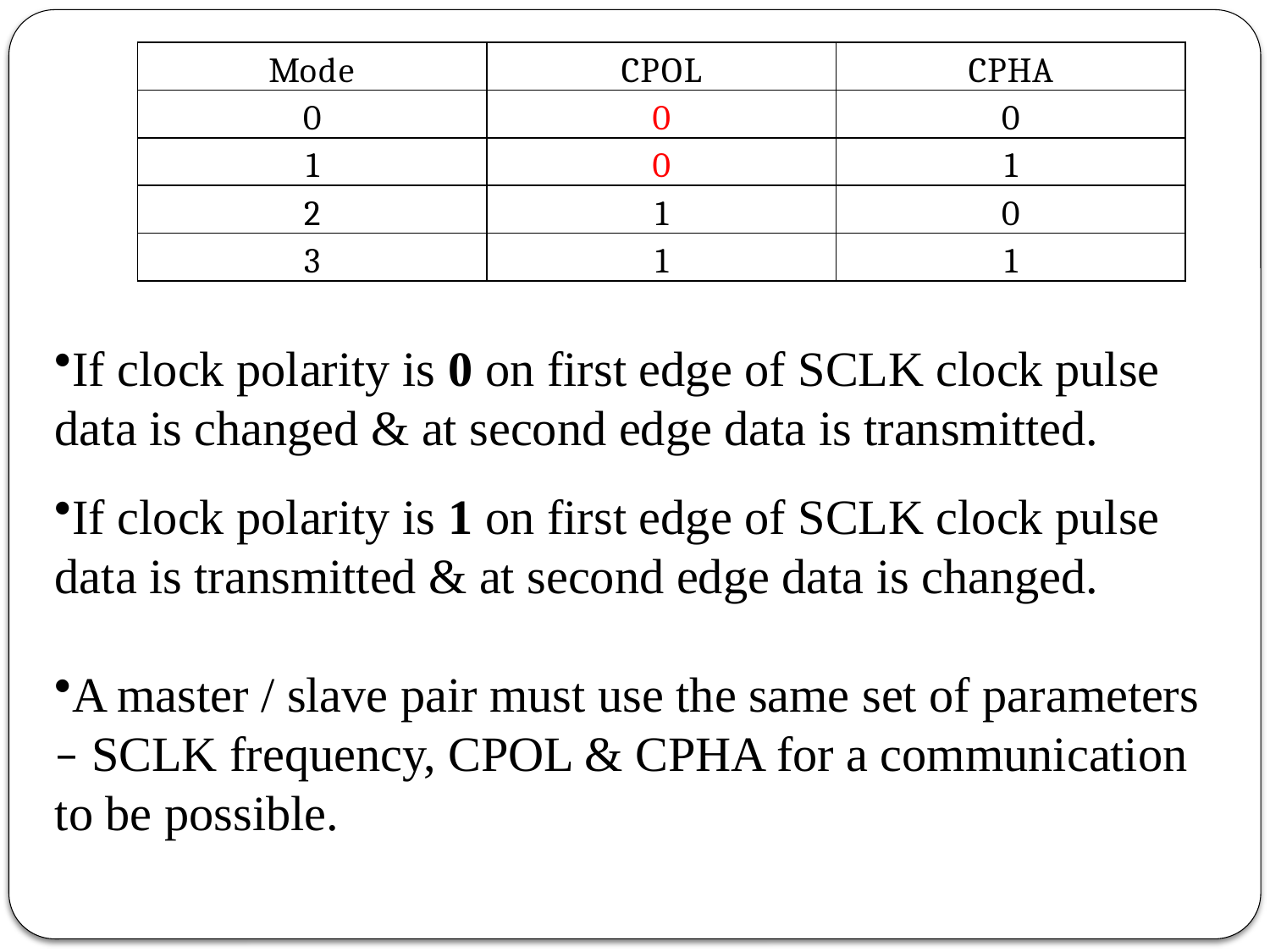

| Mode | CPOL | CPHA |
| --- | --- | --- |
| 0 | 0 | 0 |
| 1 | 0 | 1 |
| 2 | 1 | 0 |
| 3 | 1 | 1 |
If clock polarity is 0 on first edge of SCLK clock pulse data is changed & at second edge data is transmitted.

If clock polarity is 1 on first edge of SCLK clock pulse data is transmitted & at second edge data is changed.

A master / slave pair must use the same set of parameters – SCLK frequency, CPOL & CPHA for a communication to be possible.